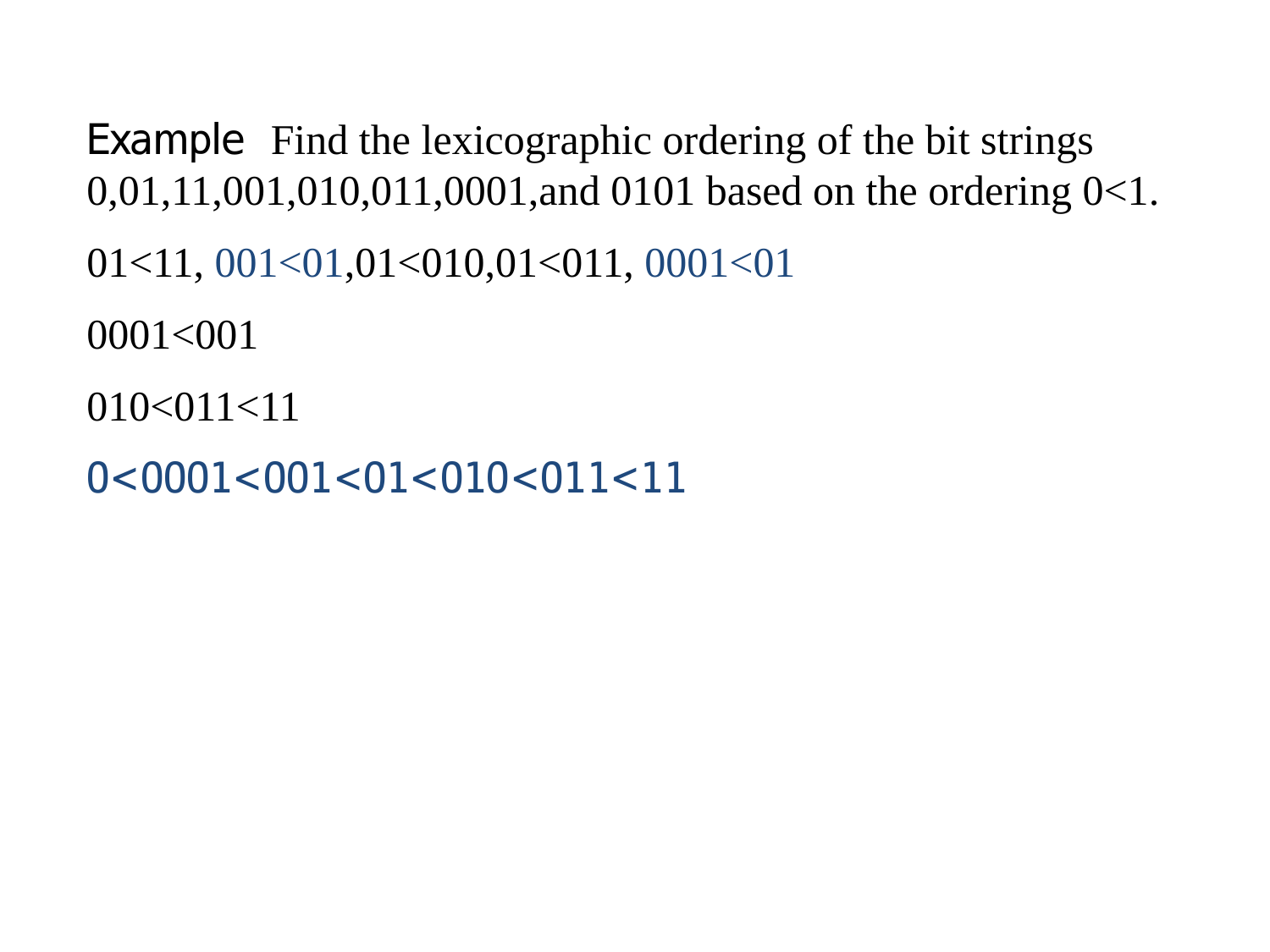

Example  Find the lexicographic ordering of the bit strings 0,01,11,001,010,011,0001,and 0101 based on the ordering 0<1.
01<11, 001<01,01<010,01<011, 0001<01
0001<001
010<011<11
0<0001<001<01<010<011<11